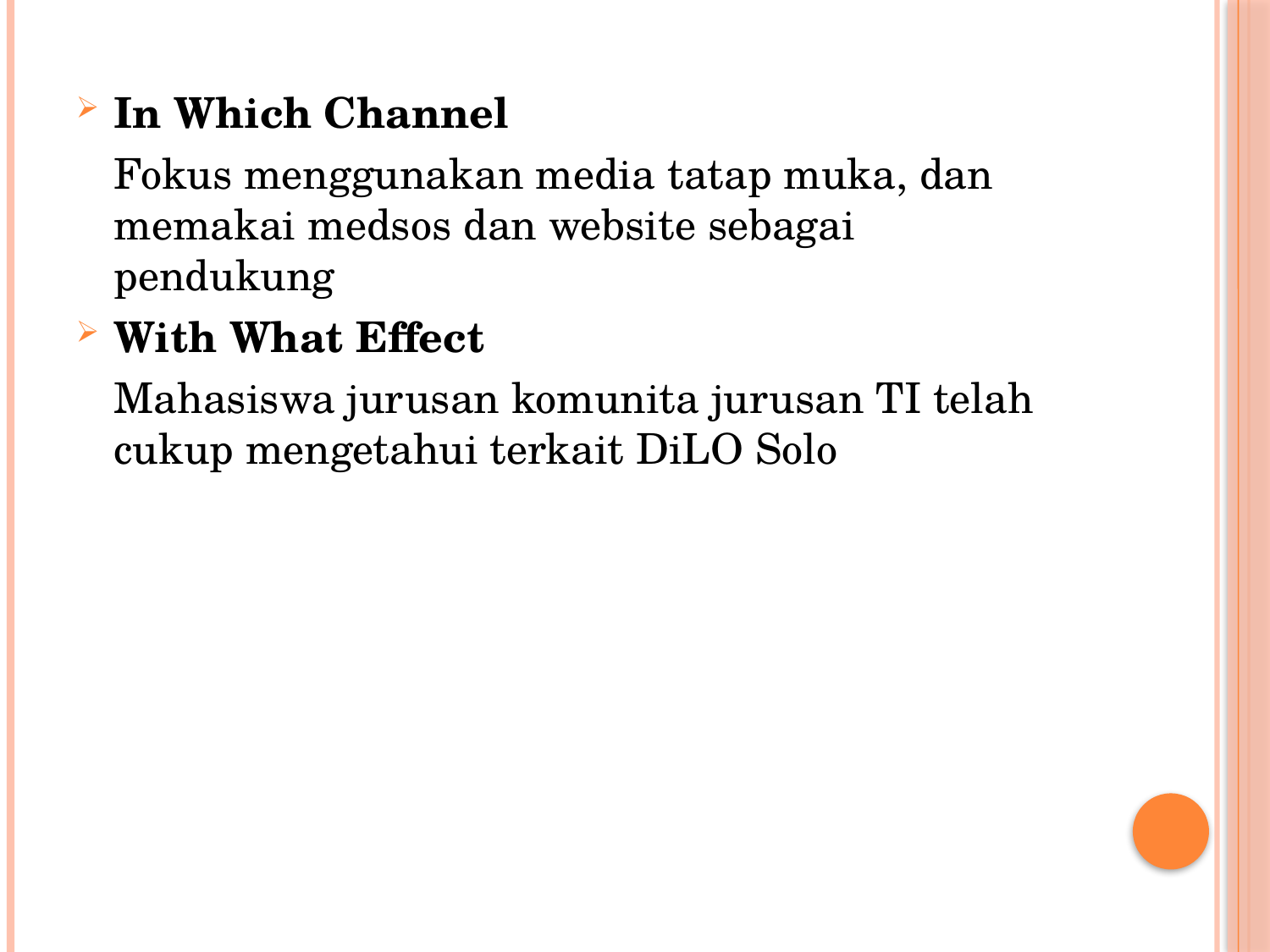

In Which Channel
	Fokus menggunakan media tatap muka, dan memakai medsos dan website sebagai pendukung
With What Effect
	Mahasiswa jurusan komunita jurusan TI telah cukup mengetahui terkait DiLO Solo